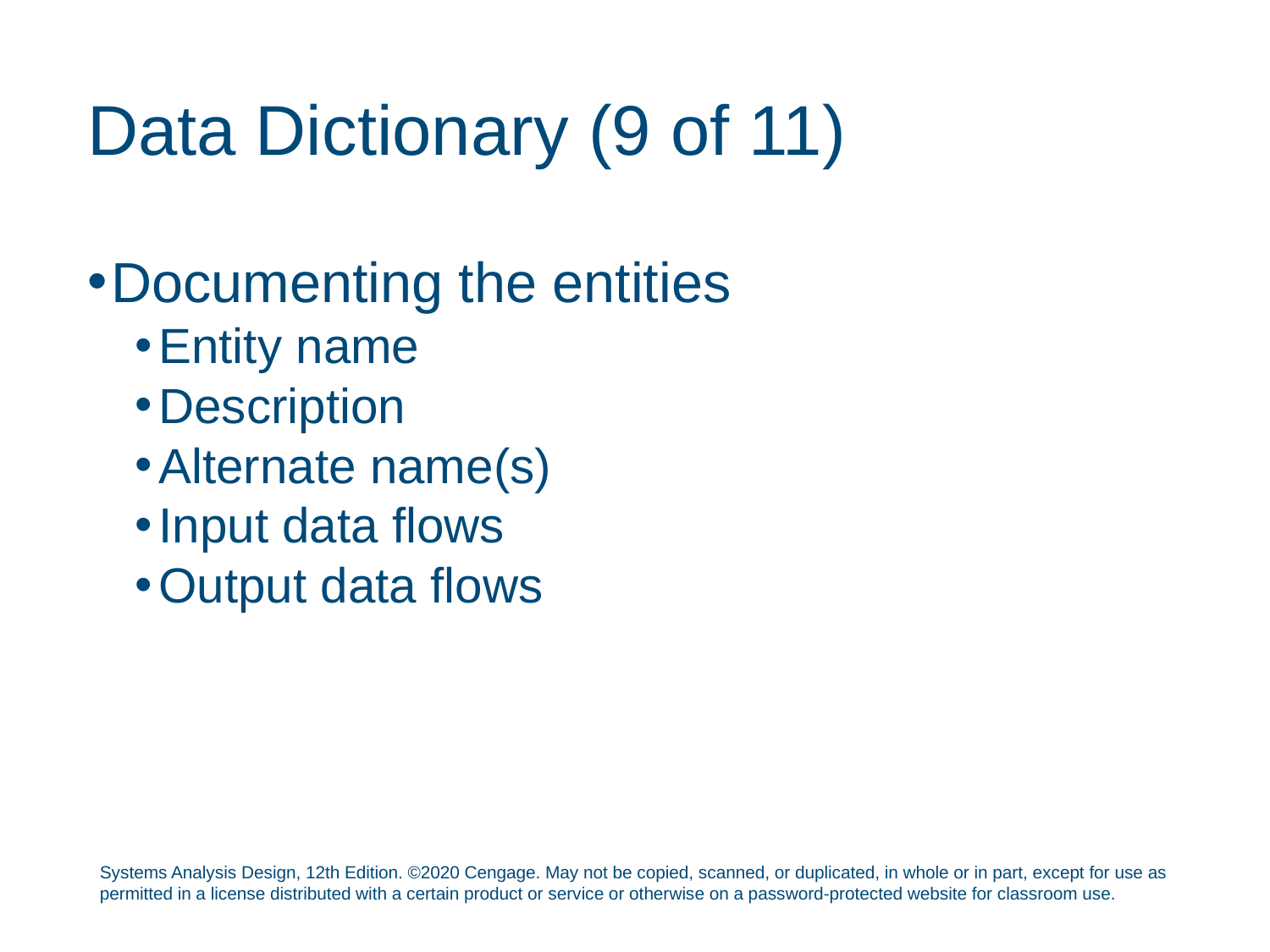

# Data Dictionary (9 of 11)
Documenting the entities
Entity name
Description
Alternate name(s)
Input data flows
Output data flows

Systems Analysis Design, 12th Edition. ©2020 Cengage. May not be copied, scanned, or duplicated, in whole or in part, except for use as permitted in a license distributed with a certain product or service or otherwise on a password-protected website for classroom use.